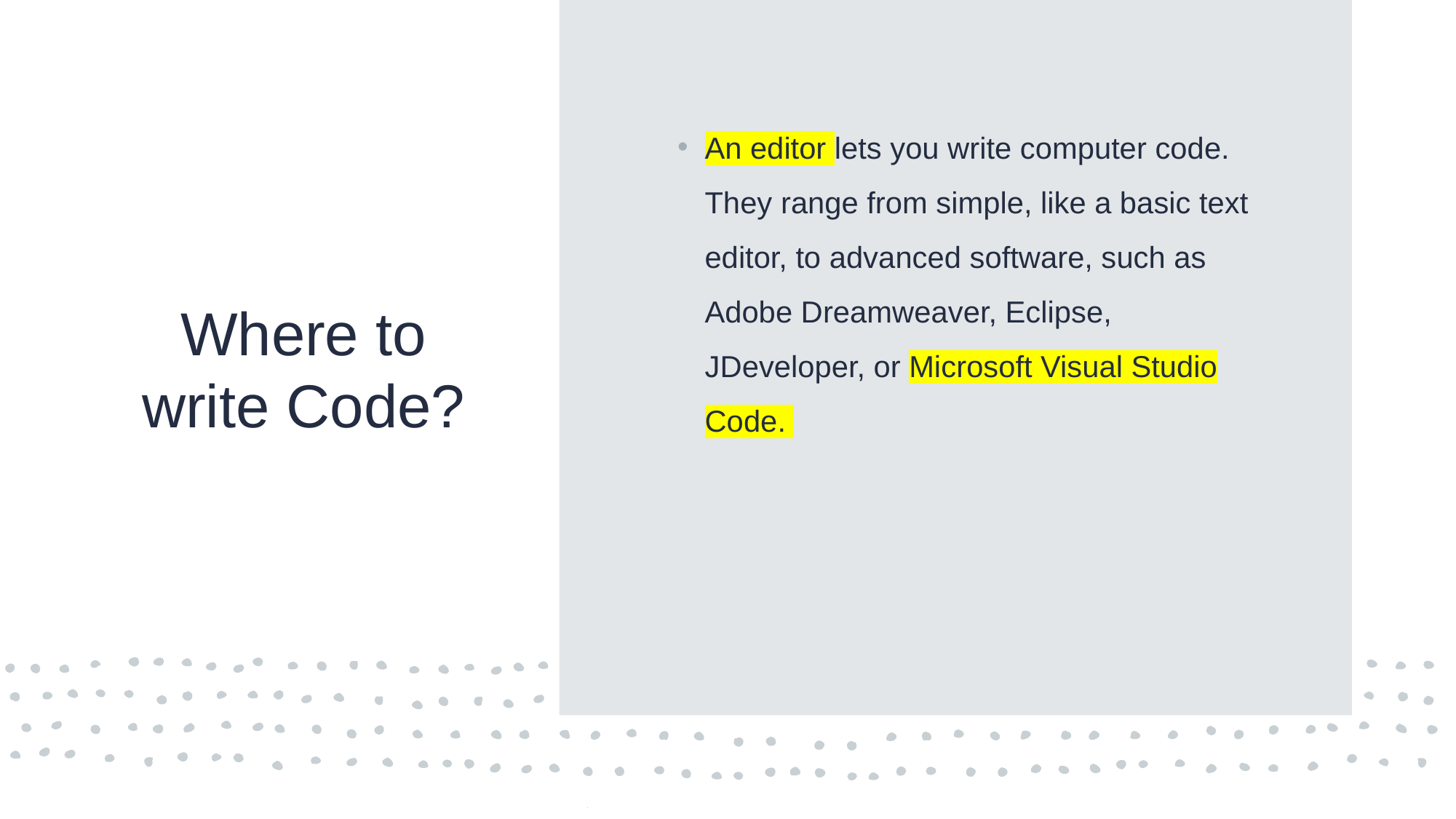

An editor lets you write computer code. They range from simple, like a basic text editor, to advanced software, such as Adobe Dreamweaver, Eclipse, JDeveloper, or Microsoft Visual Studio Code.
# Where to write Code?